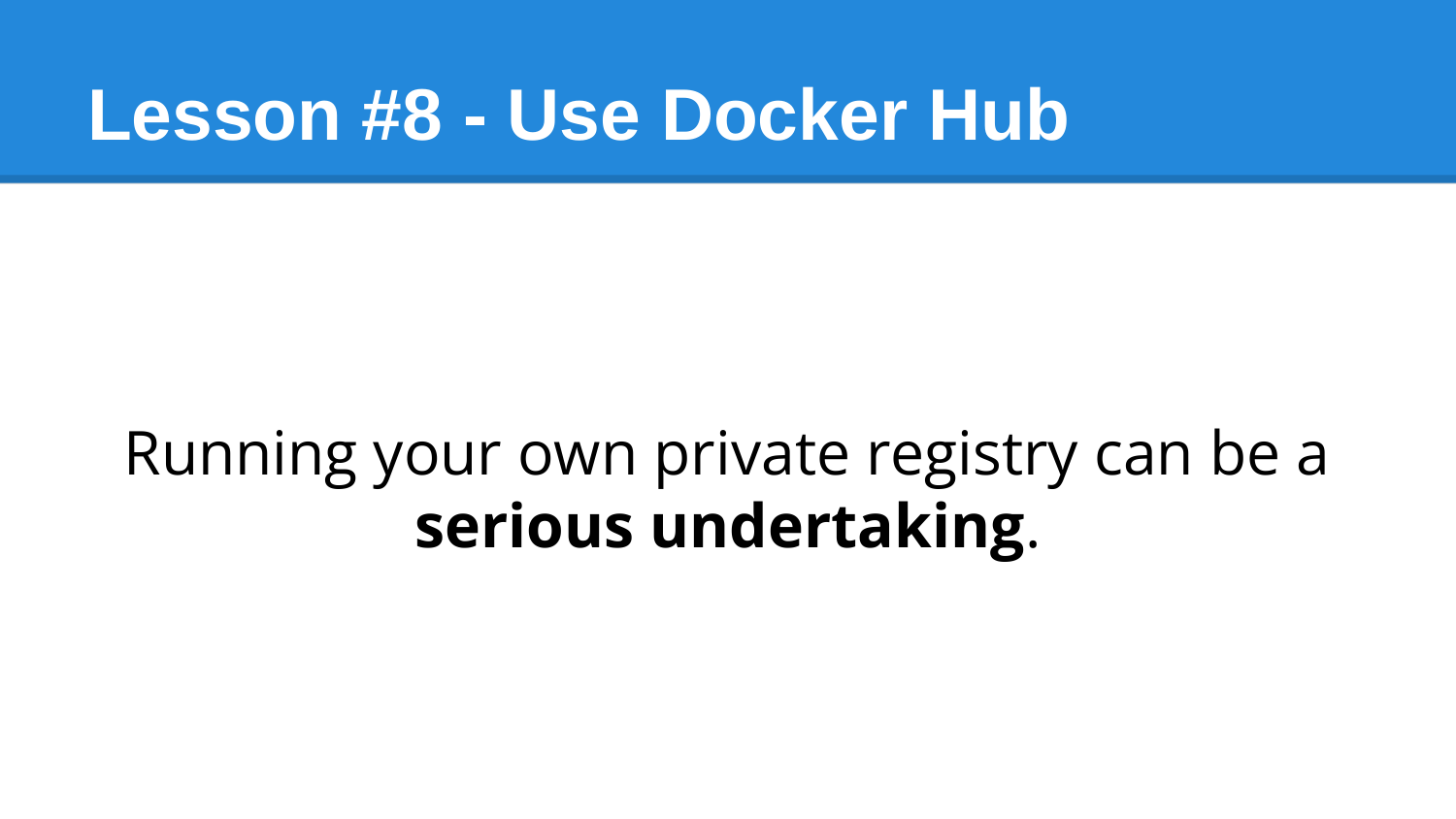

# Lesson #8 - Use Docker Hub
Running your own private registry can be a serious undertaking.